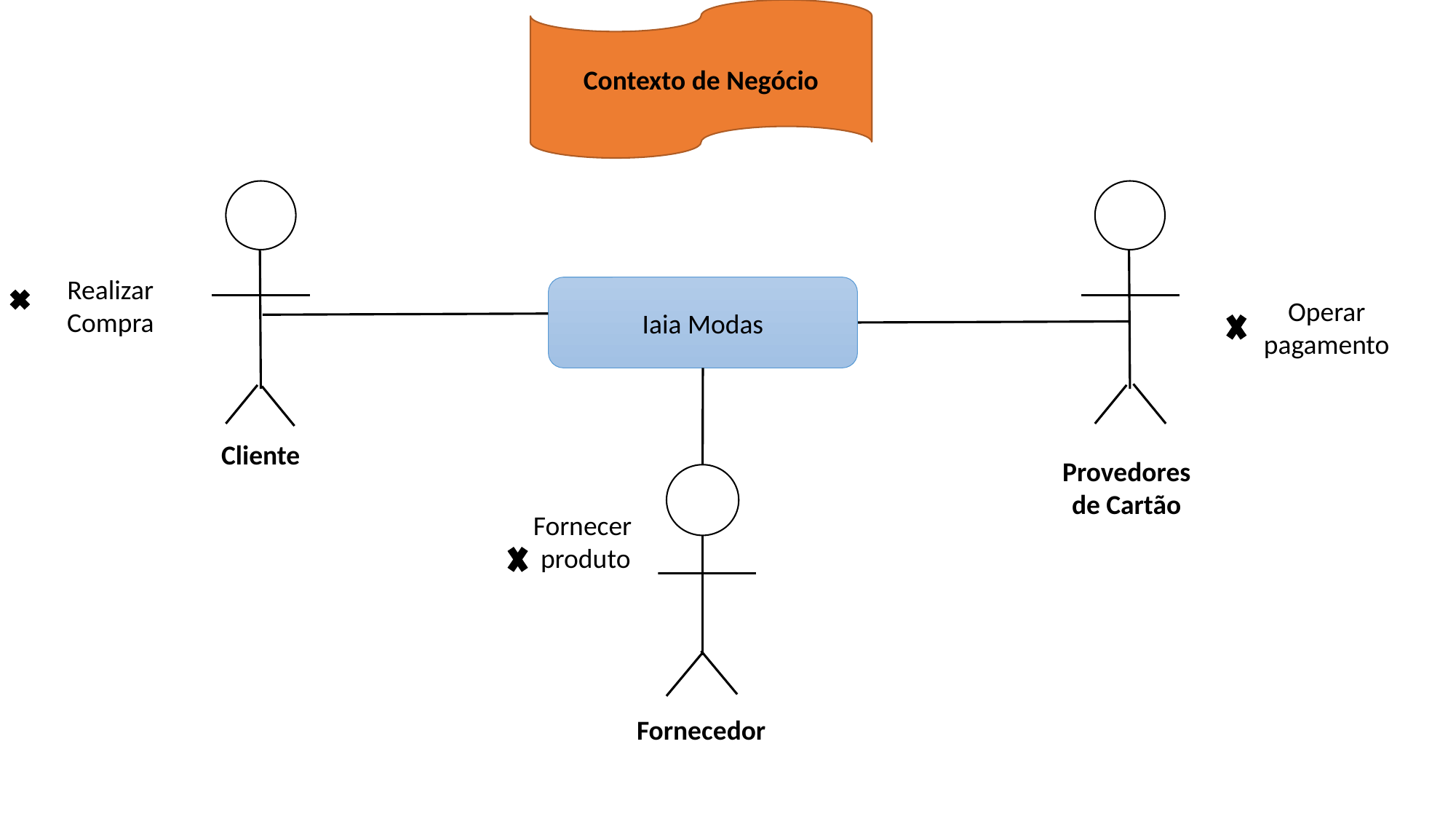

Contexto de Negócio

Realizar Compra
Iaia Modas
Operar pagamento

Cliente
Provedores de Cartão

Fornecer  produto

Fornecedor